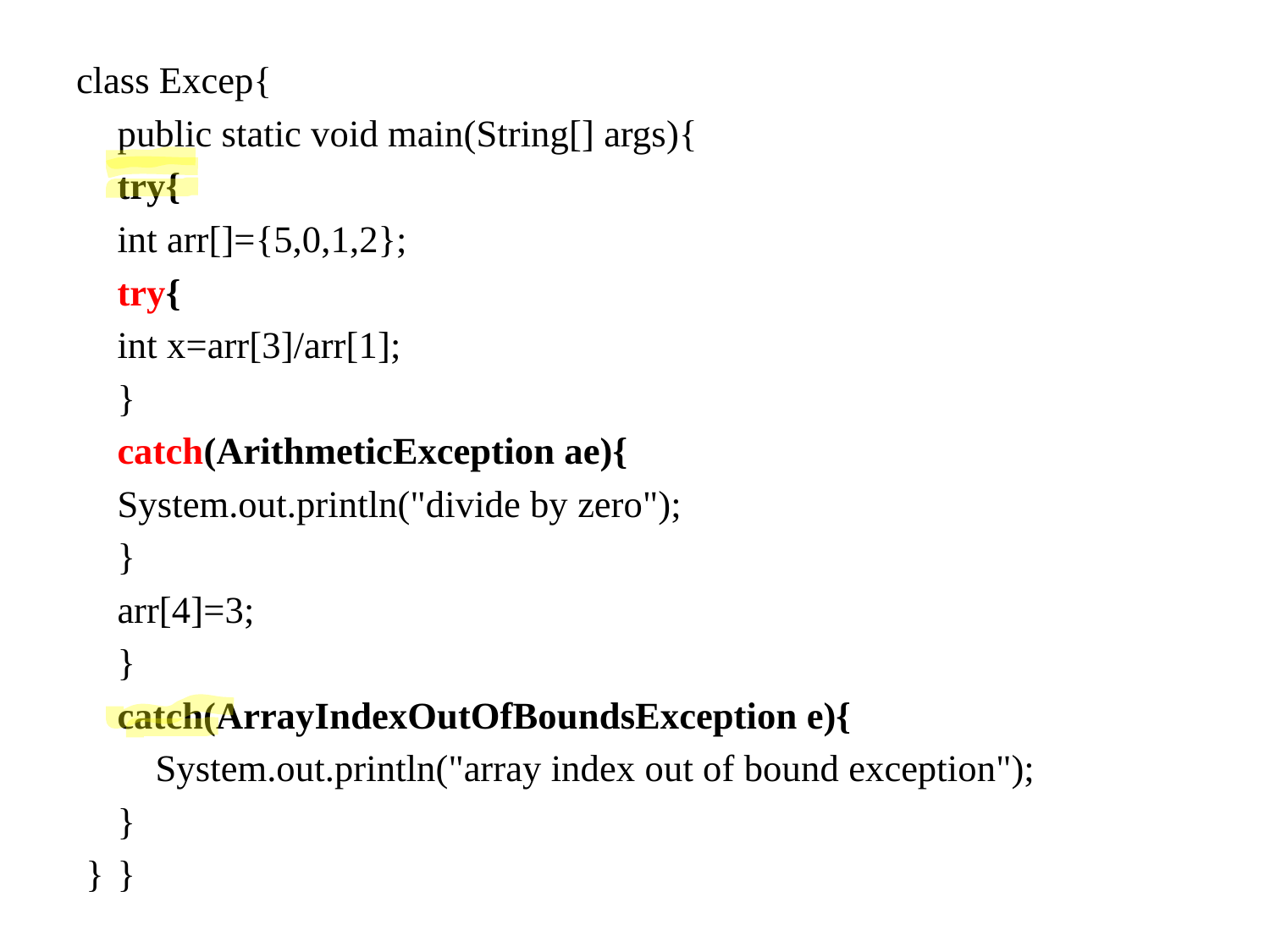

class Excep{
 	public static void main(String[] args){
  	try{
   		int arr[]={5,0,1,2};
   		try{
    			int x=arr[3]/arr[1];
   		}
   		catch(ArithmeticException ae){
    			System.out.println("divide by zero");
   		}
   		arr[4]=3;
  	}
  	catch(ArrayIndexOutOfBoundsException e){
   	    System.out.println("array index out of bound exception");
  	}
 }	}